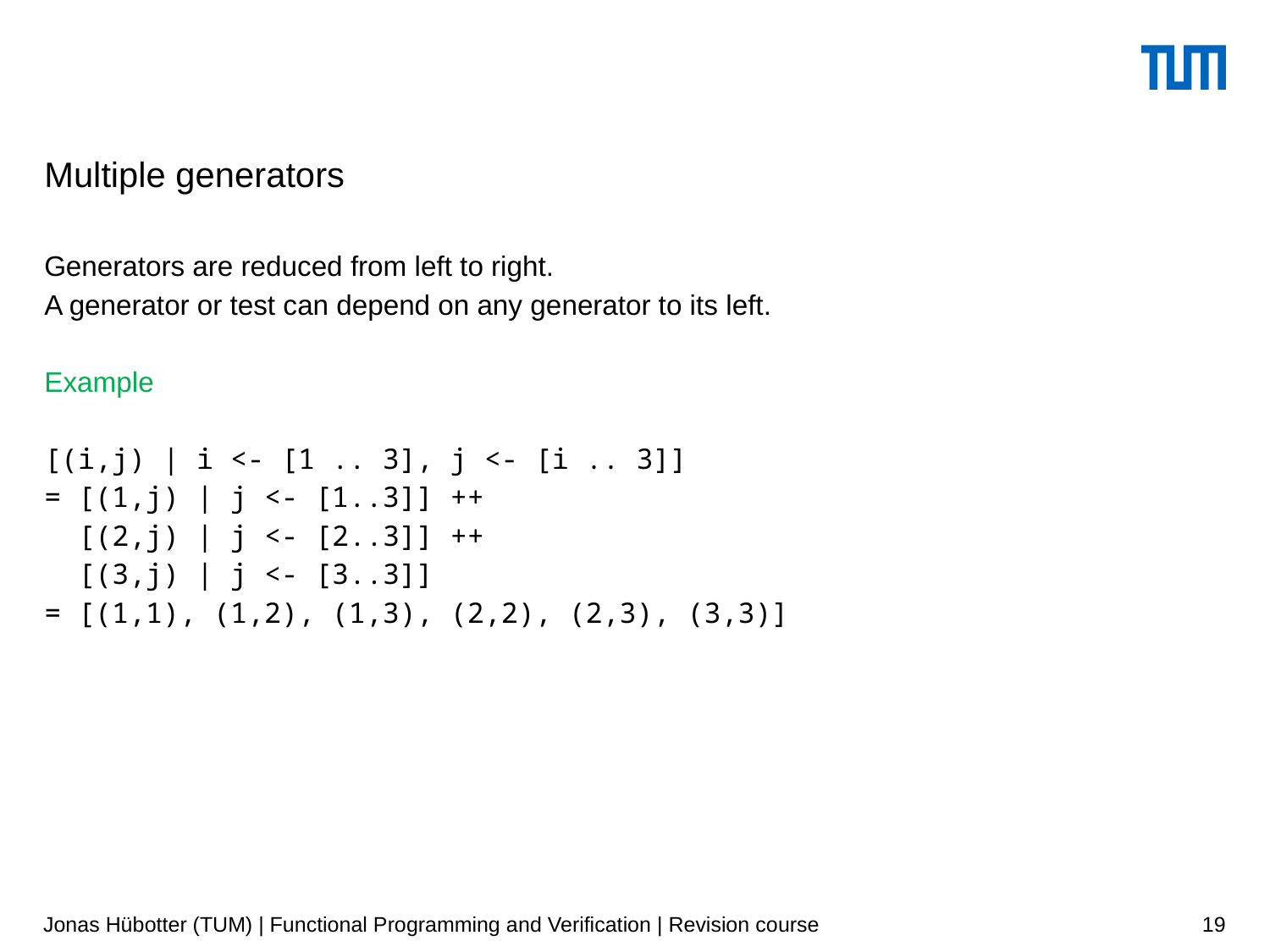

# Multiple generators
Generators are reduced from left to right.
A generator or test can depend on any generator to its left.

Example

[(i,j) | i <- [1 .. 3], j <- [i .. 3]]
= [(1,j) | j <- [1..3]] ++
  [(2,j) | j <- [2..3]] ++
  [(3,j) | j <- [3..3]]
= [(1,1), (1,2), (1,3), (2,2), (2,3), (3,3)]
Jonas Hübotter (TUM) | Functional Programming and Verification | Revision course
19